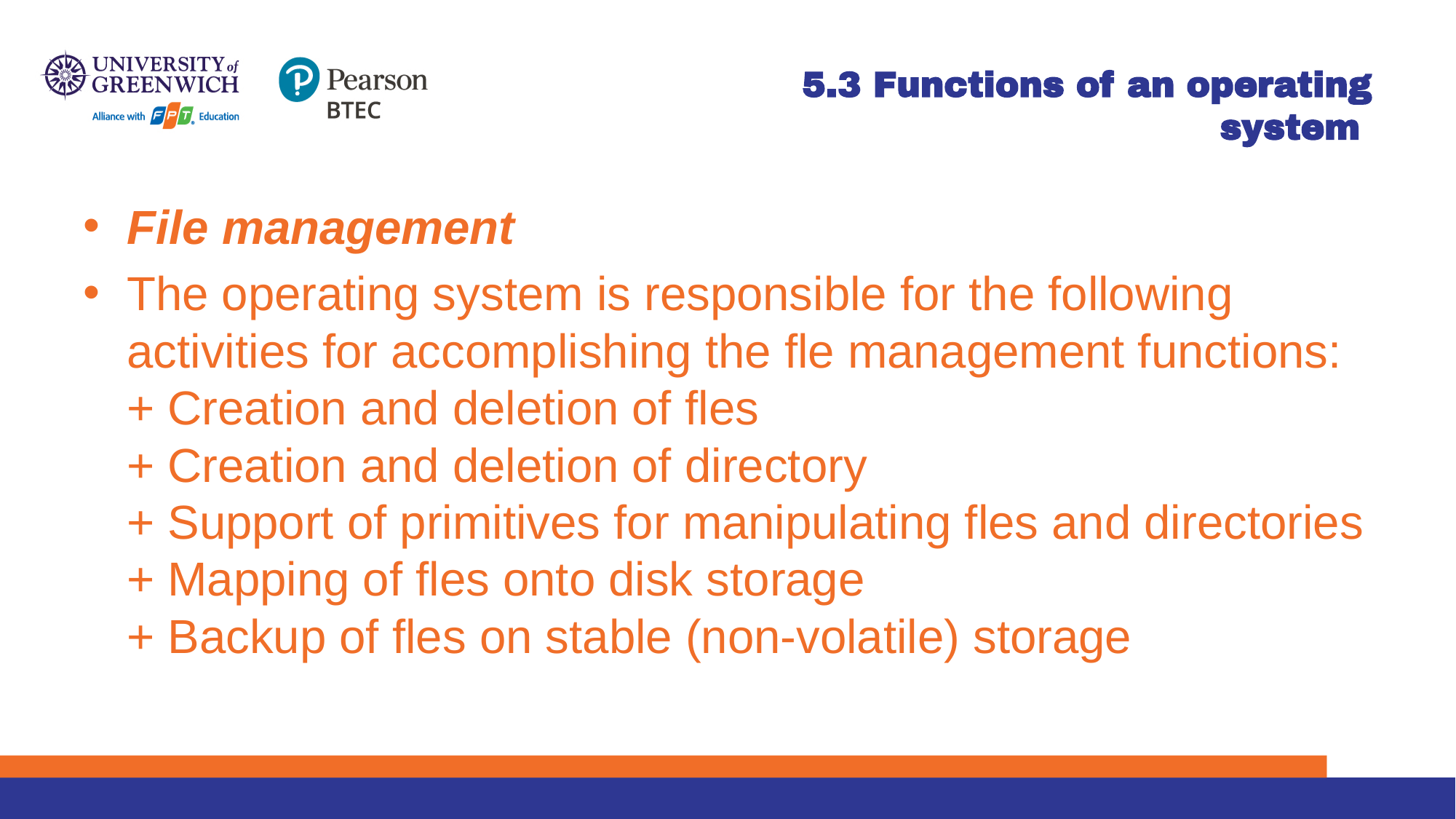

# 5.3 Functions of an operating system
File management
The operating system is responsible for the following activities for accomplishing the fle management functions:
+ Creation and deletion of fles
+ Creation and deletion of directory
+ Support of primitives for manipulating fles and directories
+ Mapping of fles onto disk storage
+ Backup of fles on stable (non-volatile) storage